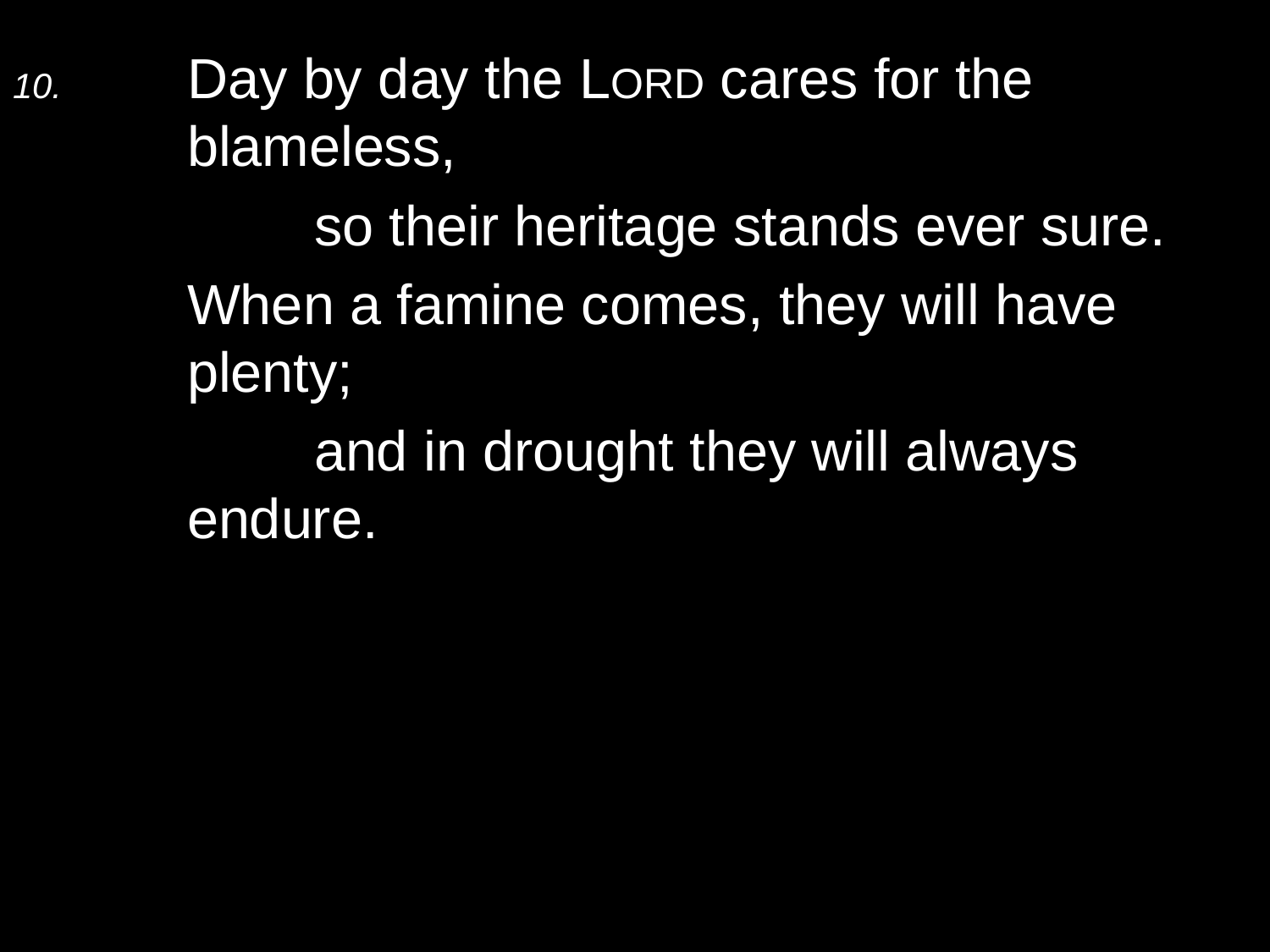

10.	Day by day the Lord cares for the blameless,
		so their heritage stands ever sure.
	When a famine comes, they will have plenty;
		and in drought they will always endure.